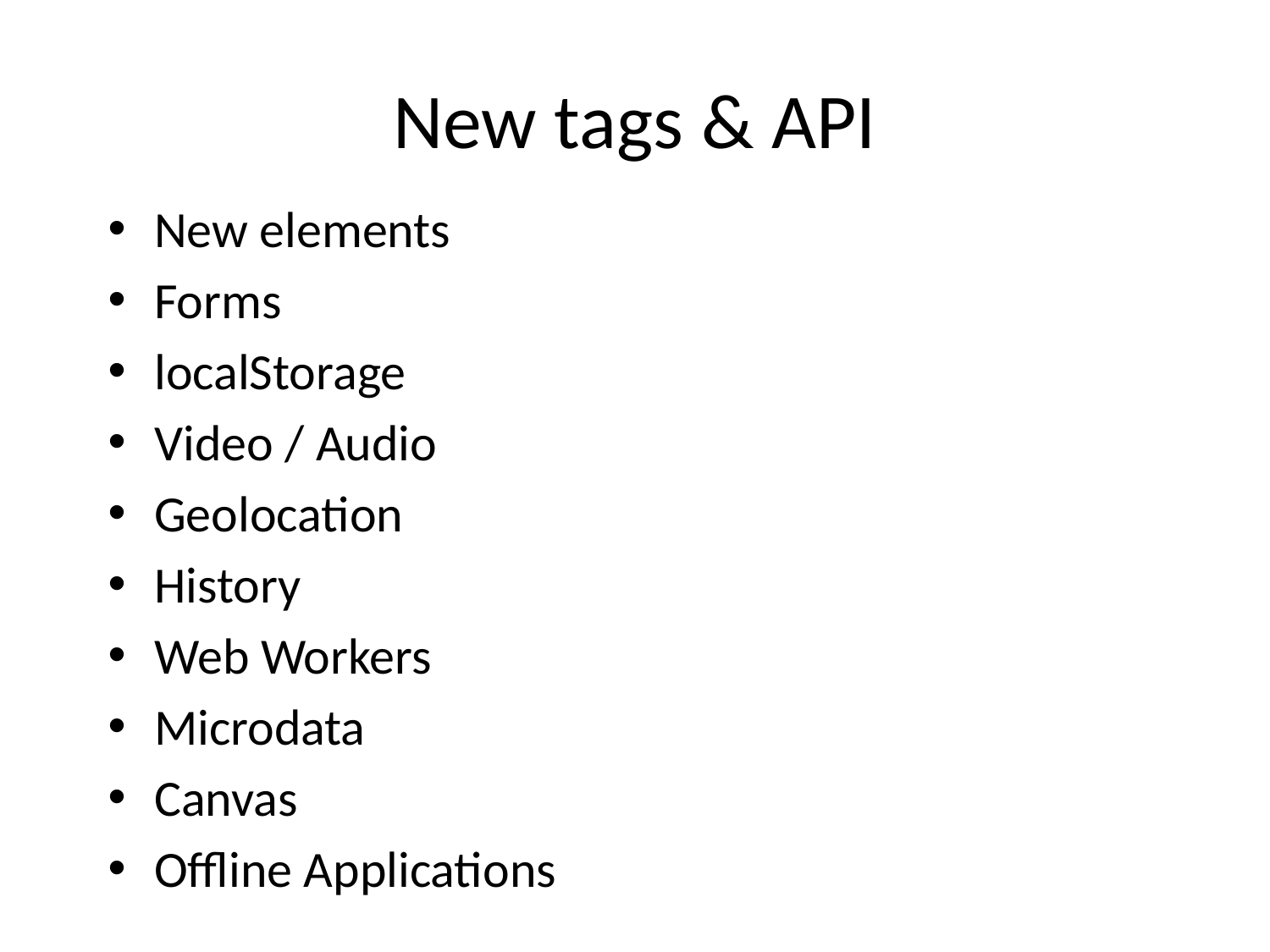

# New tags & API
New elements
Forms
localStorage
Video / Audio
Geolocation
History
Web Workers
Microdata
Canvas
Offline Applications